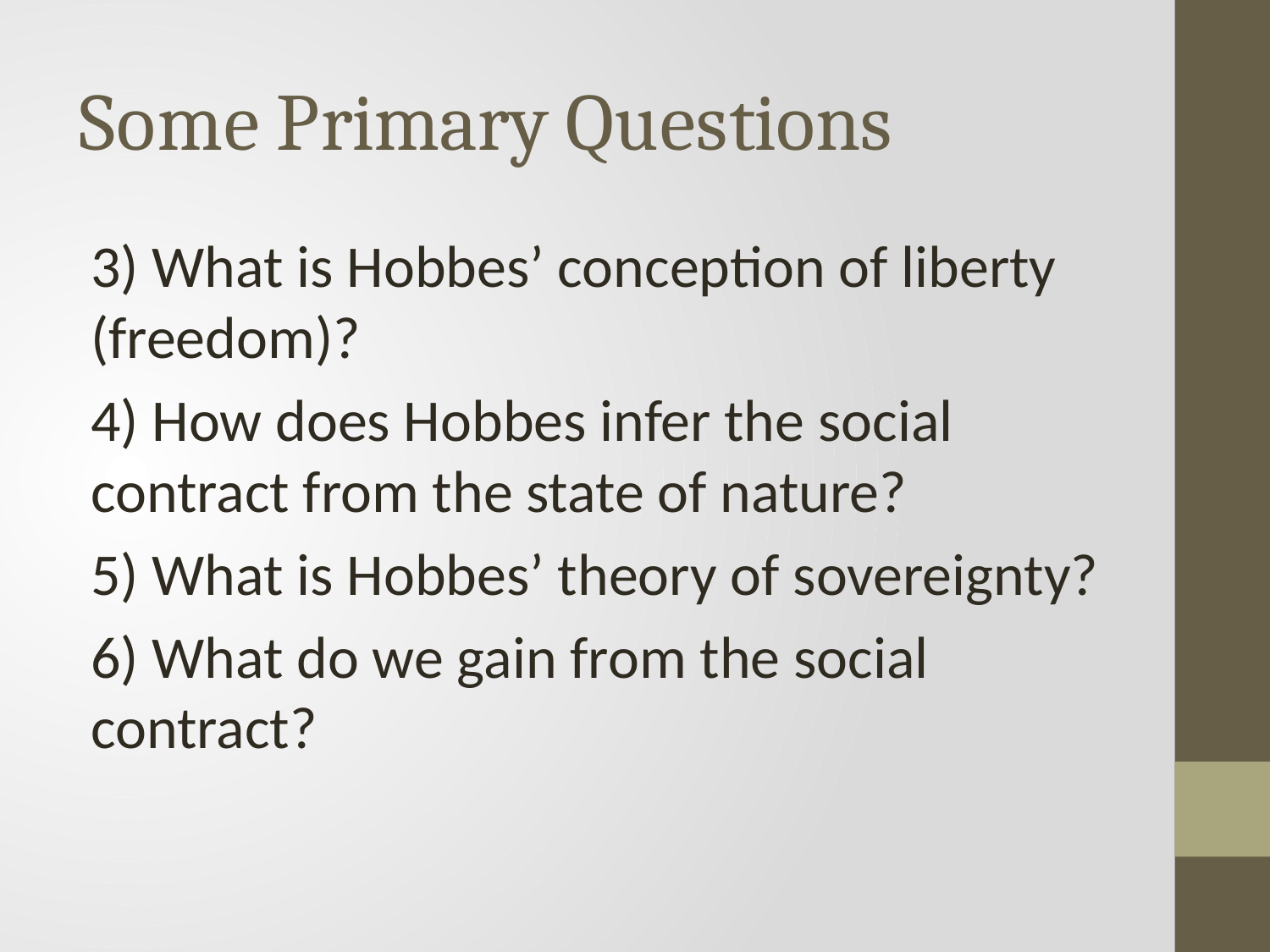

# Some Primary Questions
3) What is Hobbes’ conception of liberty (freedom)?
4) How does Hobbes infer the social contract from the state of nature?
5) What is Hobbes’ theory of sovereignty?
6) What do we gain from the social contract?